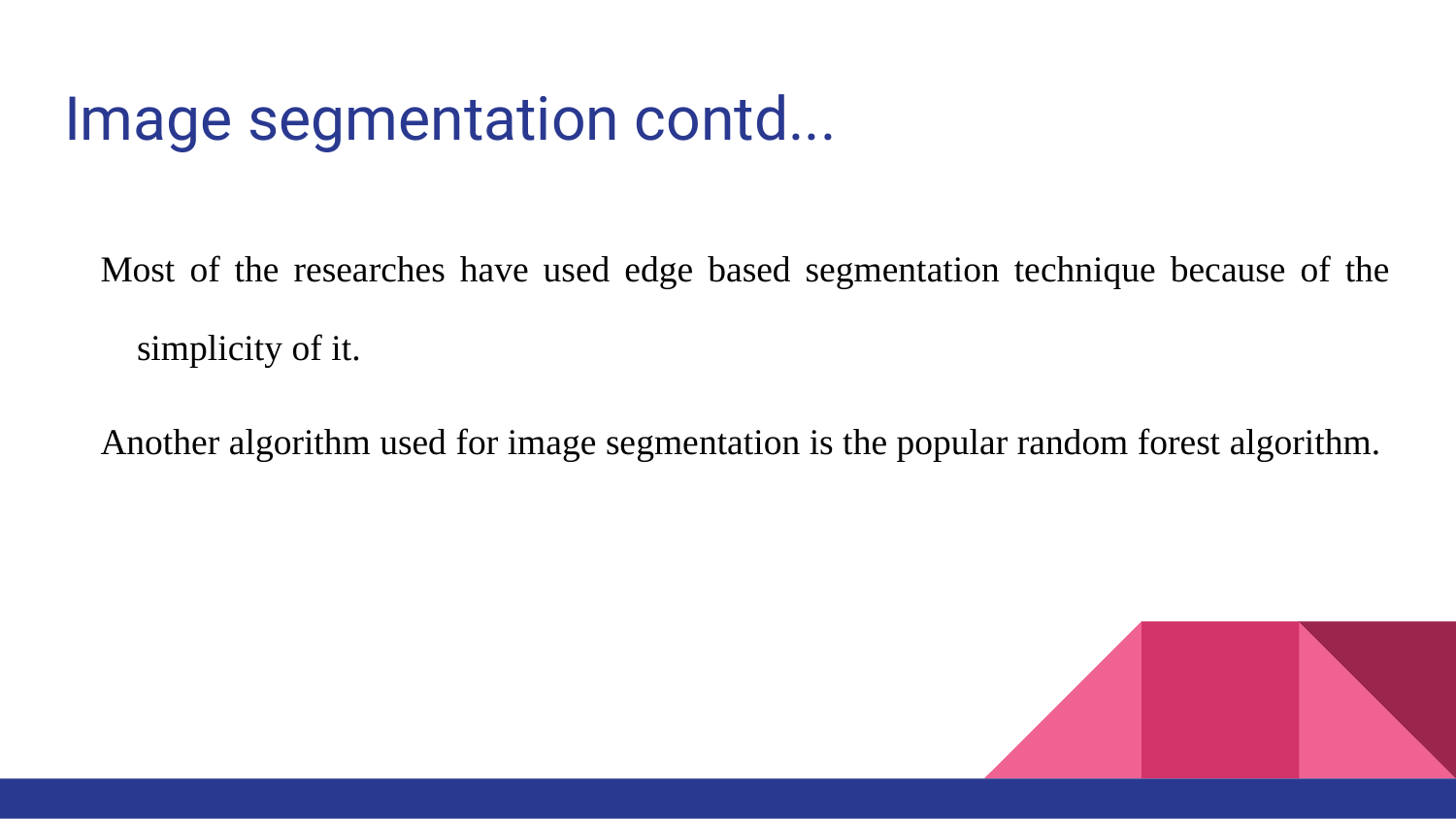

# Image segmentation contd...
Most of the researches have used edge based segmentation technique because of the simplicity of it.
Another algorithm used for image segmentation is the popular random forest algorithm.